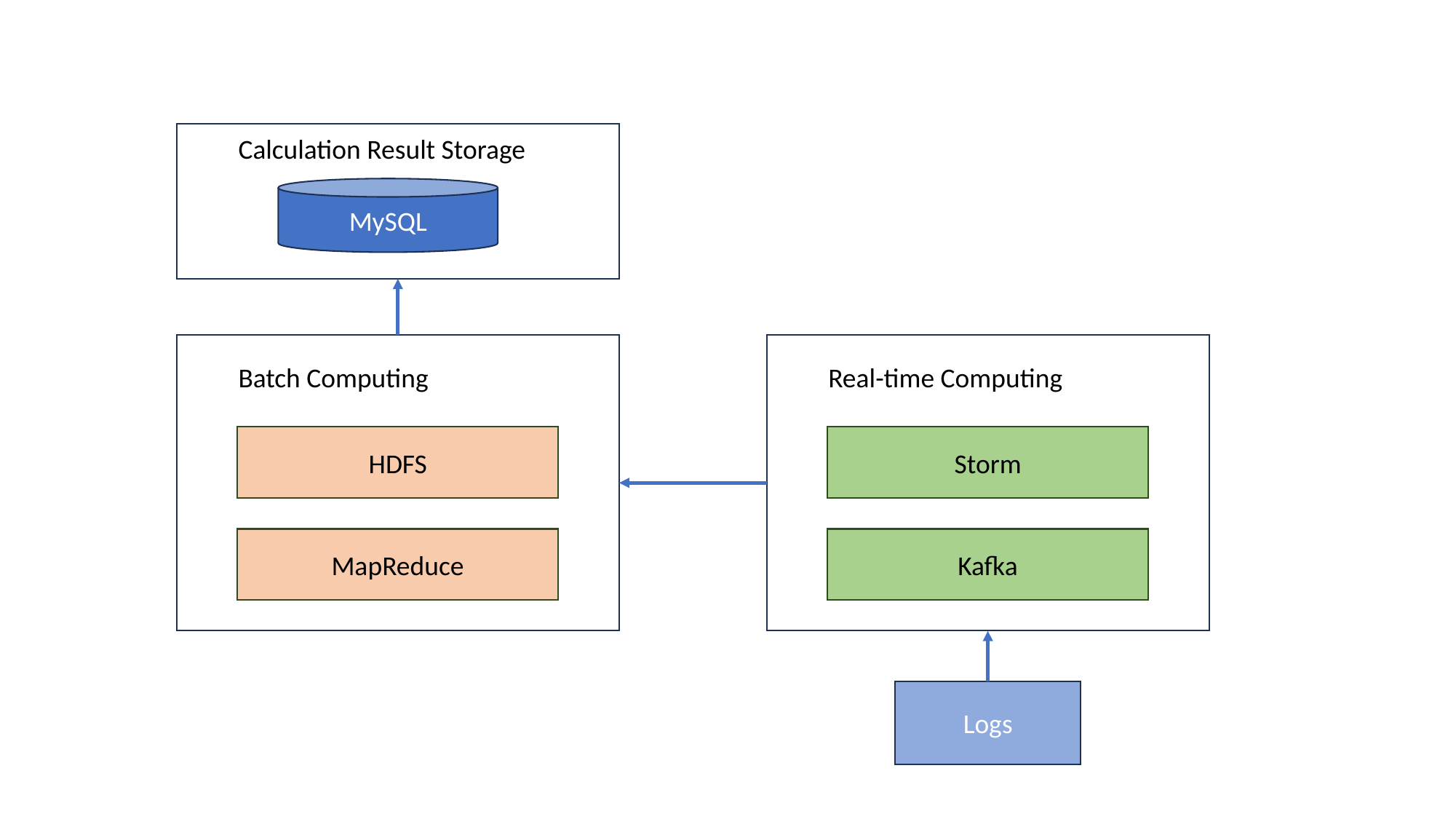

Calculation Result Storage
MySQL

Batch Computing
HDFS
MapReduce

Real-time Computing
Storm
Kafka
Logs